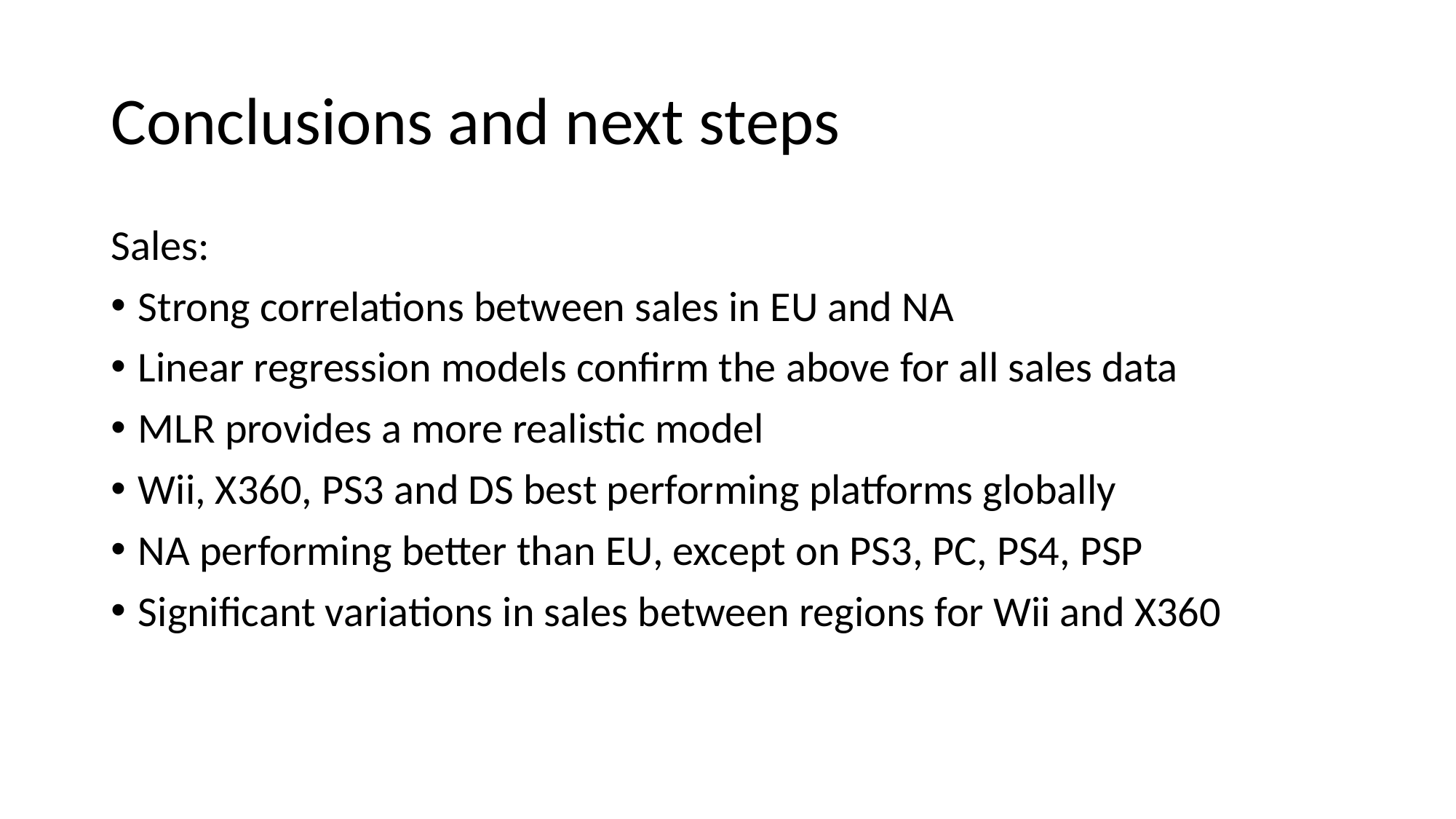

# Conclusions and next steps
Sales:
Strong correlations between sales in EU and NA
Linear regression models confirm the above for all sales data
MLR provides a more realistic model
Wii, X360, PS3 and DS best performing platforms globally
NA performing better than EU, except on PS3, PC, PS4, PSP
Significant variations in sales between regions for Wii and X360